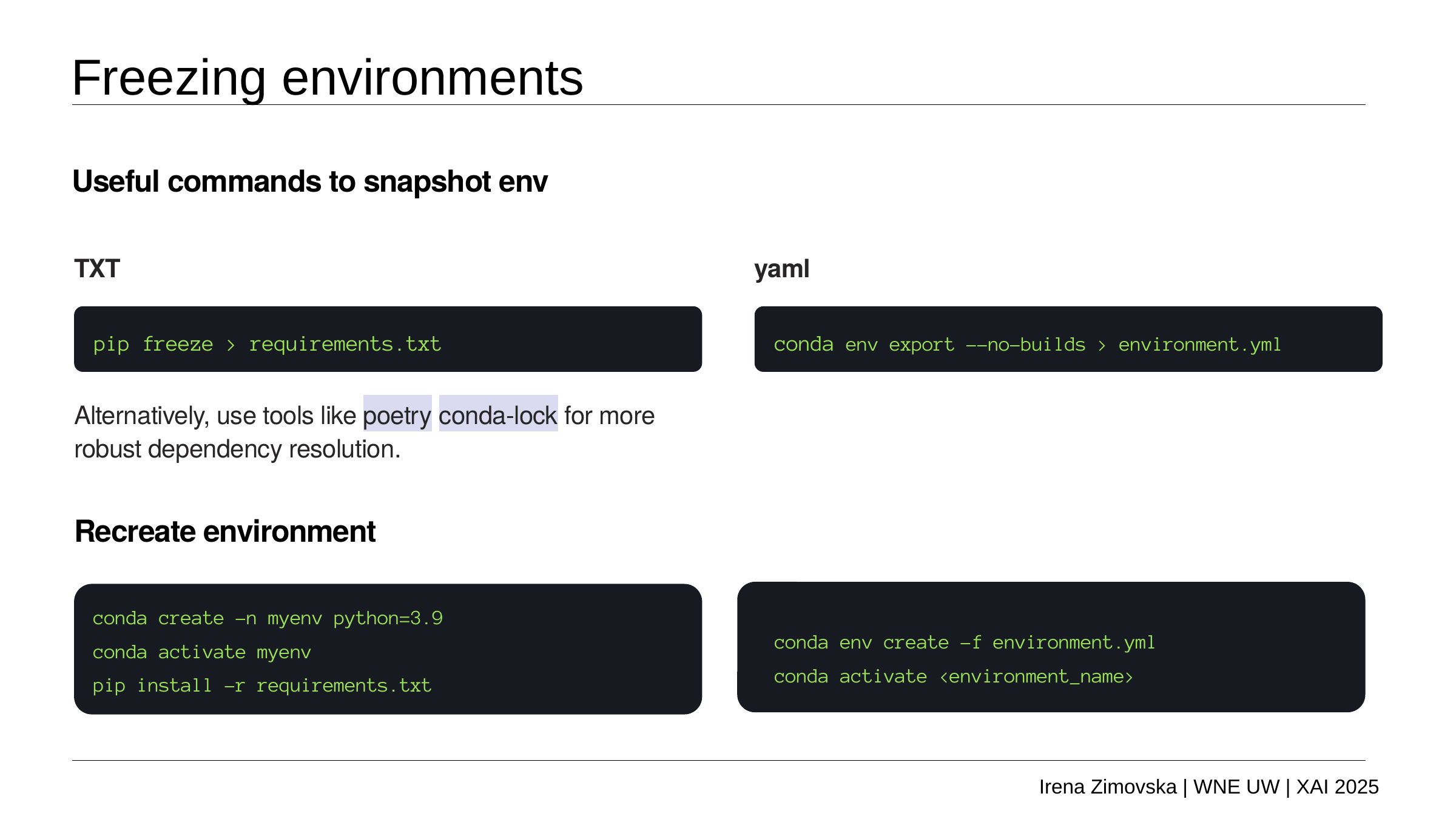

Freezing environments
Useful commands to snapshot env
TXT
yaml

pip freeze > requirements.txt
conda env export --no-builds > environment.yml
Alternatively, use tools like poetry conda-lock for more robust dependency resolution.
Recreate environment

conda create -n myenv python=3.9
conda activate myenv
pip install -r requirements.txt
conda env create -f environment.yml
conda activate <environment_name>
Irena Zimovska | WNE UW | XAI 2025